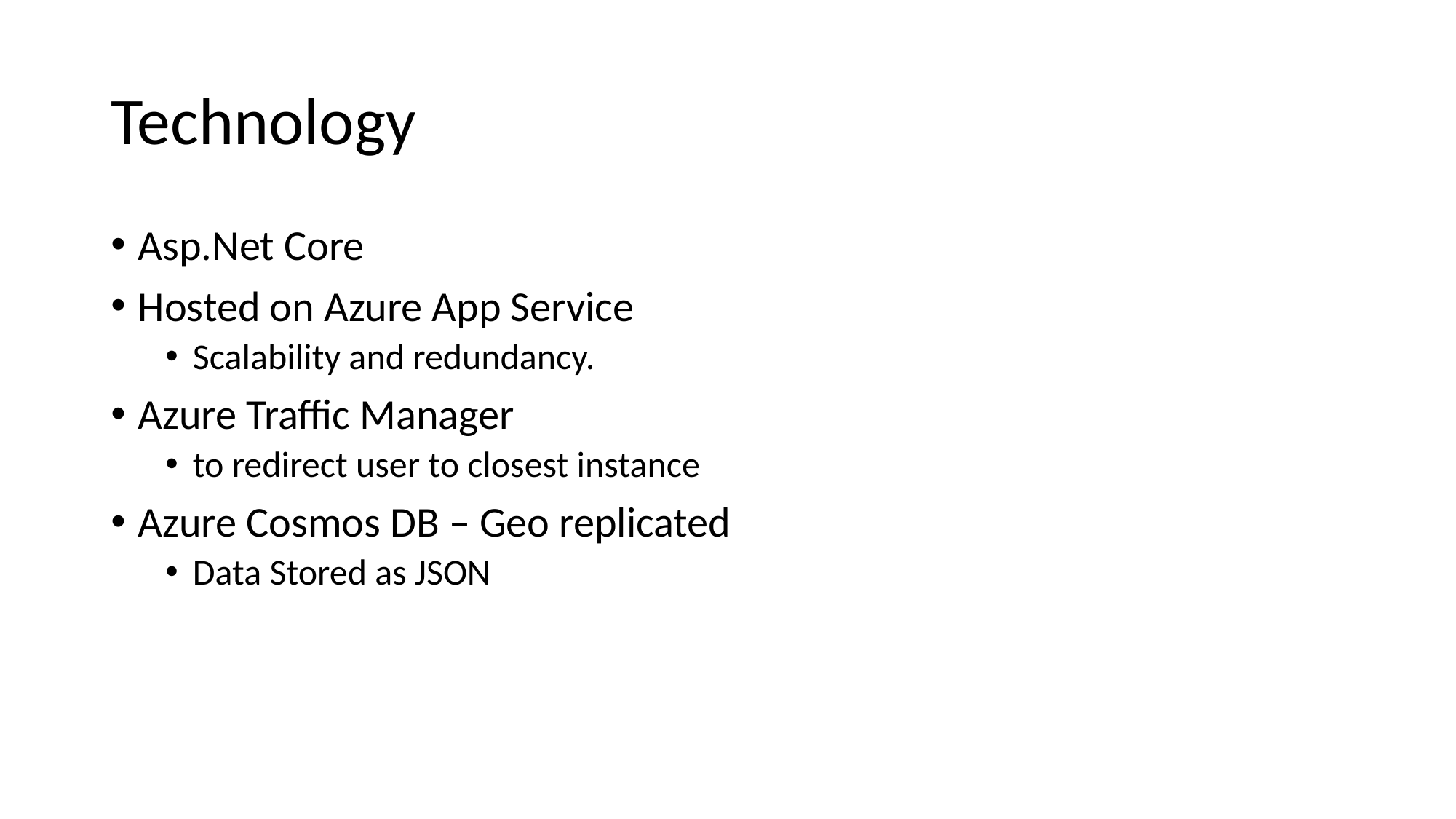

# Technology
Asp.Net Core
Hosted on Azure App Service
Scalability and redundancy.
Azure Traffic Manager
to redirect user to closest instance
Azure Cosmos DB – Geo replicated
Data Stored as JSON